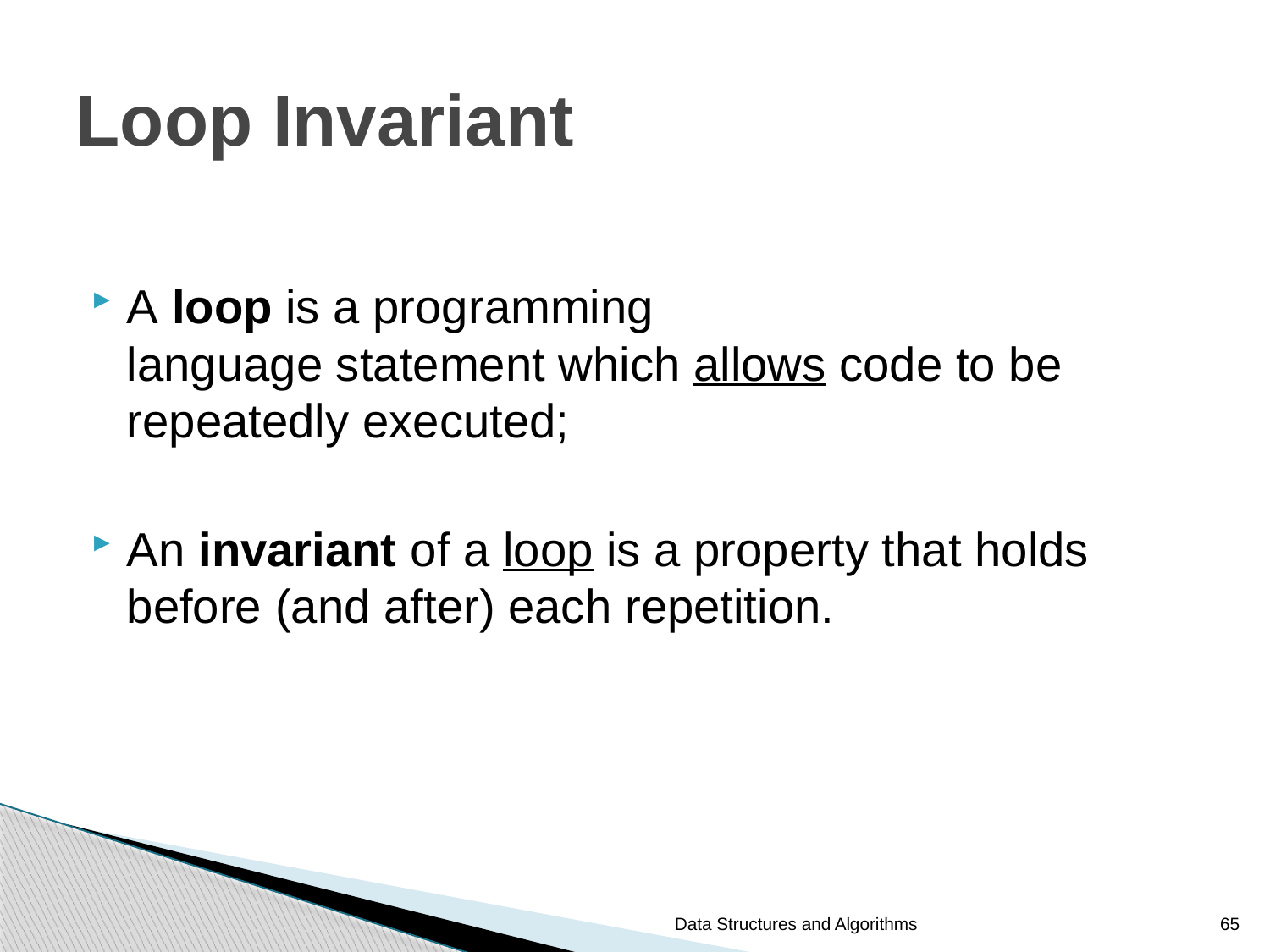

# Loop Invariant

A loop is a programming language statement which allows code to be repeatedly executed;

An invariant of a loop is a property that holds before (and after) each repetition.
Data Structures and Algorithms
65